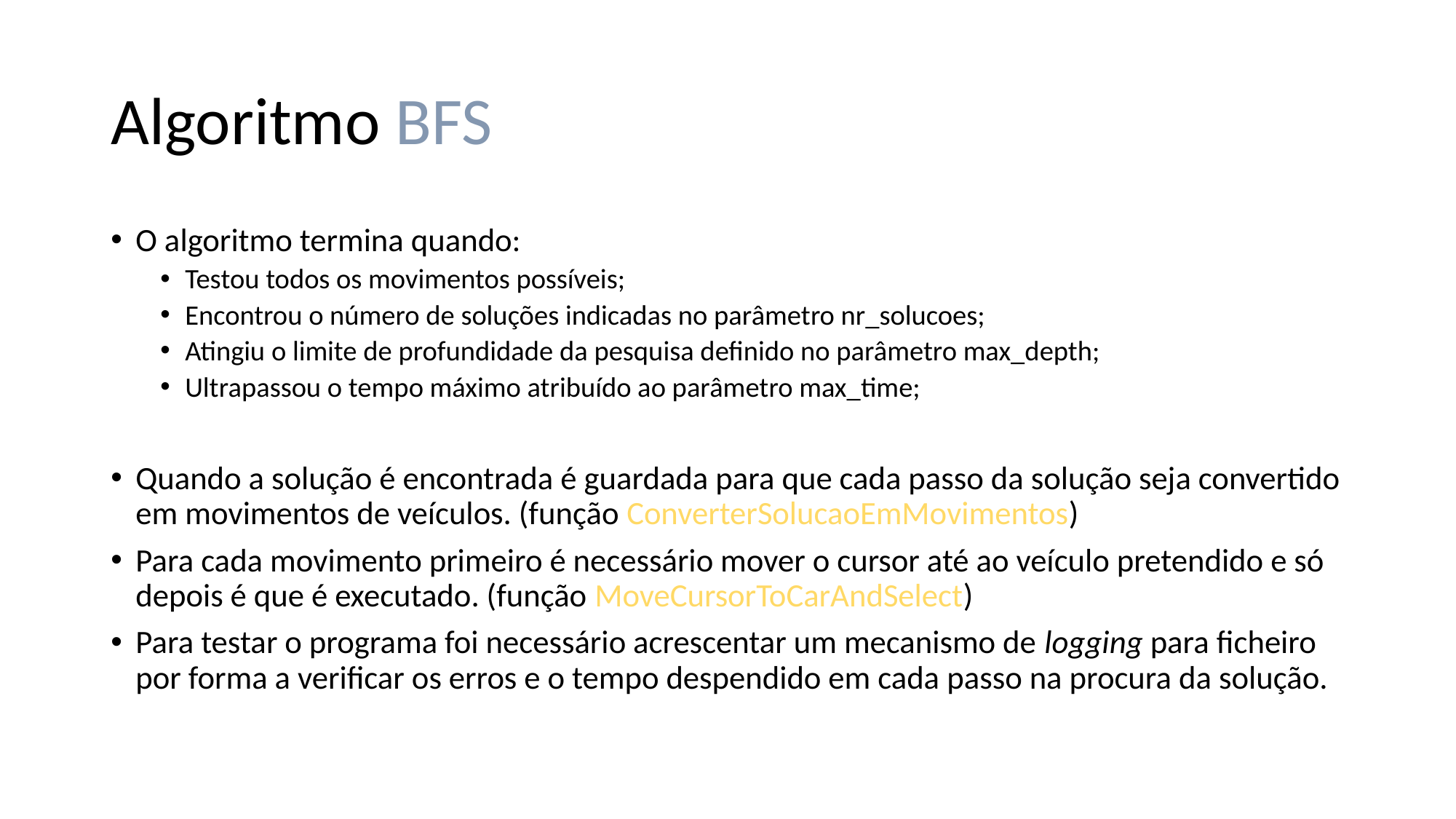

# Algoritmo BFS
O algoritmo termina quando:
Testou todos os movimentos possíveis;
Encontrou o número de soluções indicadas no parâmetro nr_solucoes;
Atingiu o limite de profundidade da pesquisa definido no parâmetro max_depth;
Ultrapassou o tempo máximo atribuído ao parâmetro max_time;

Quando a solução é encontrada é guardada para que cada passo da solução seja convertido em movimentos de veículos. (função ConverterSolucaoEmMovimentos)
Para cada movimento primeiro é necessário mover o cursor até ao veículo pretendido e só depois é que é executado. (função MoveCursorToCarAndSelect)
Para testar o programa foi necessário acrescentar um mecanismo de logging para ficheiro por forma a verificar os erros e o tempo despendido em cada passo na procura da solução.